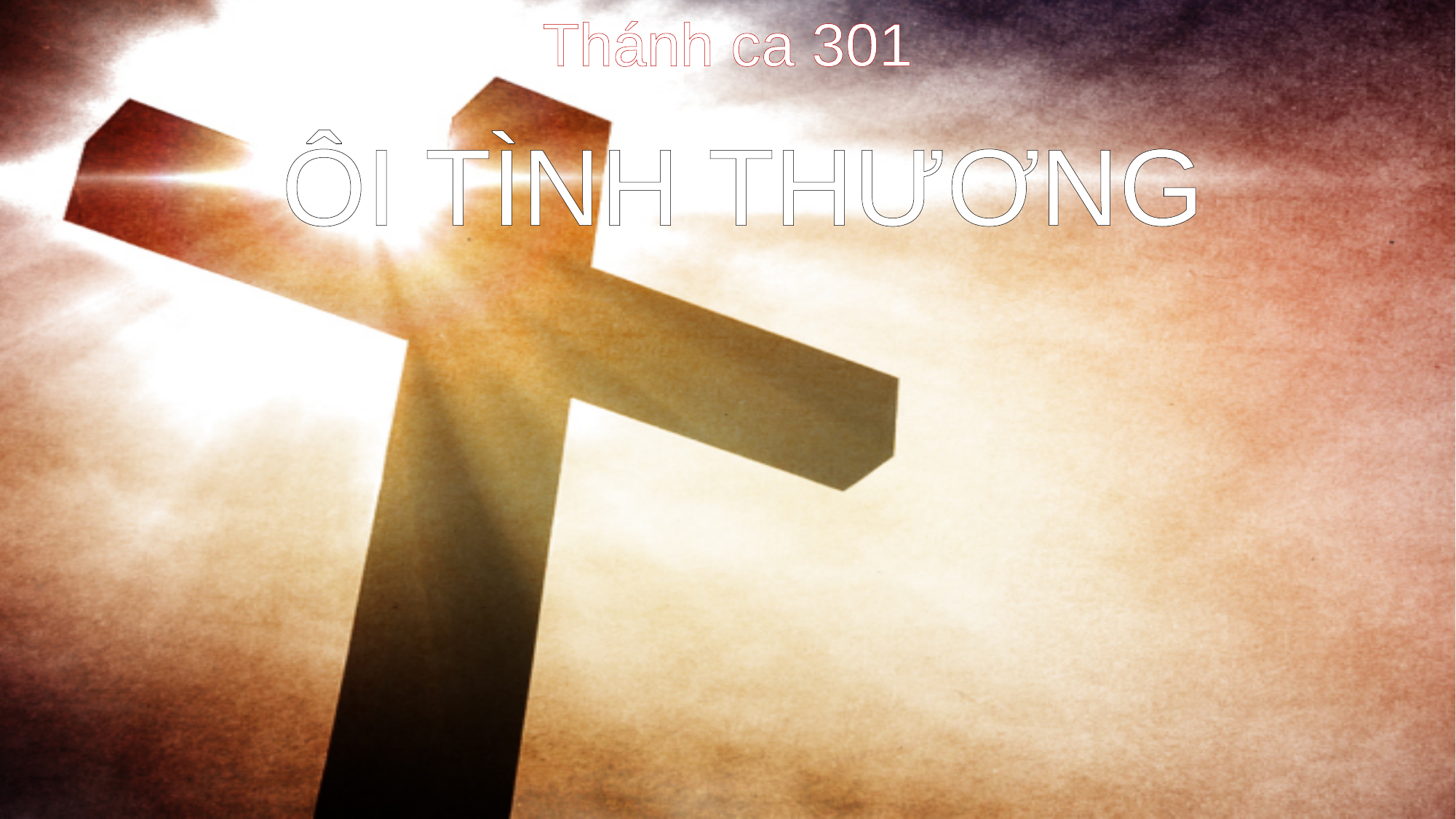

Thánh ca 301
ÔI TÌNH THƯƠNG
#